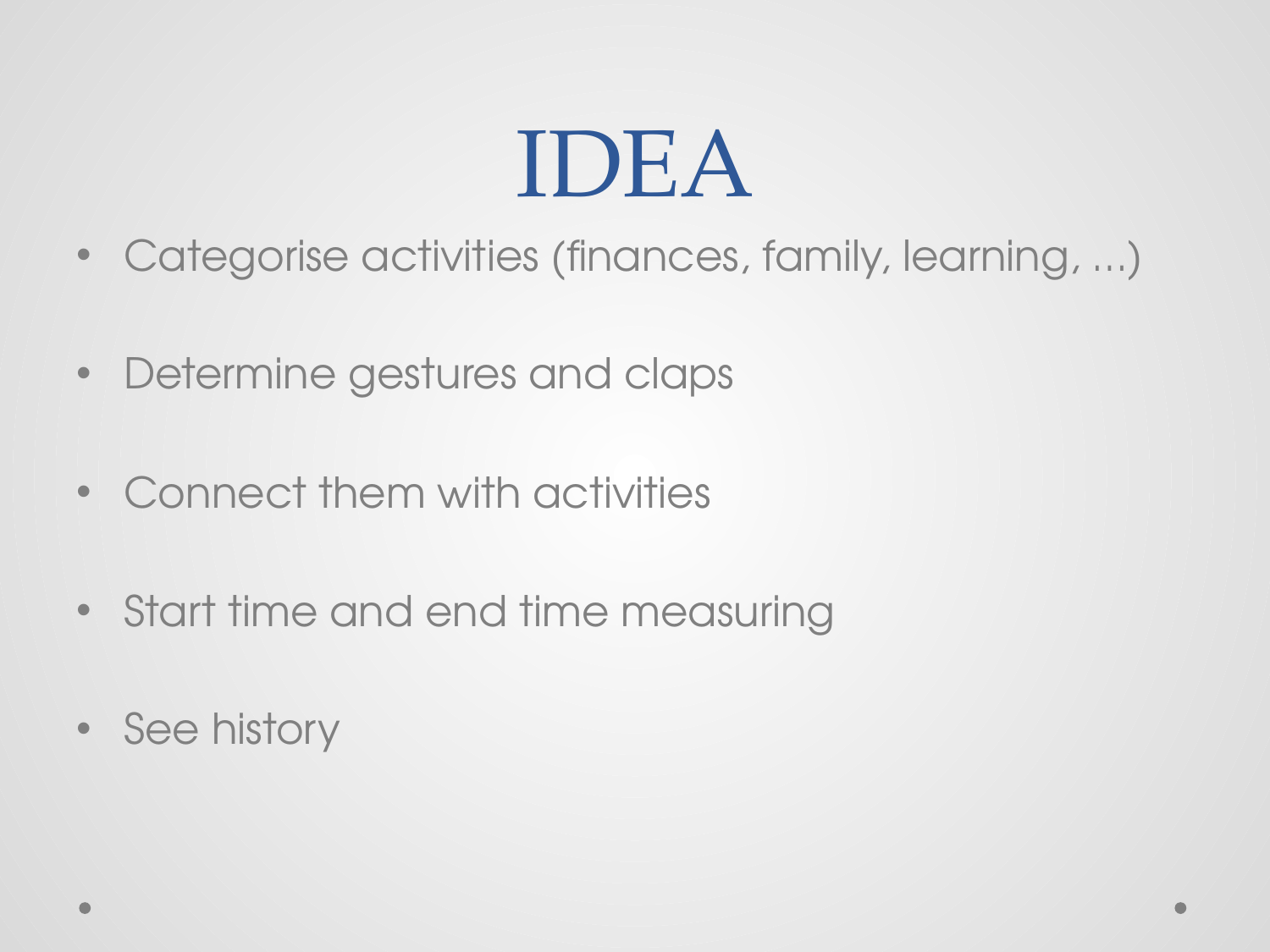

# IDEA
Categorise activities (finances, family, learning, …)

Determine gestures and claps

Connect them with activities

Start time and end time measuring

See history